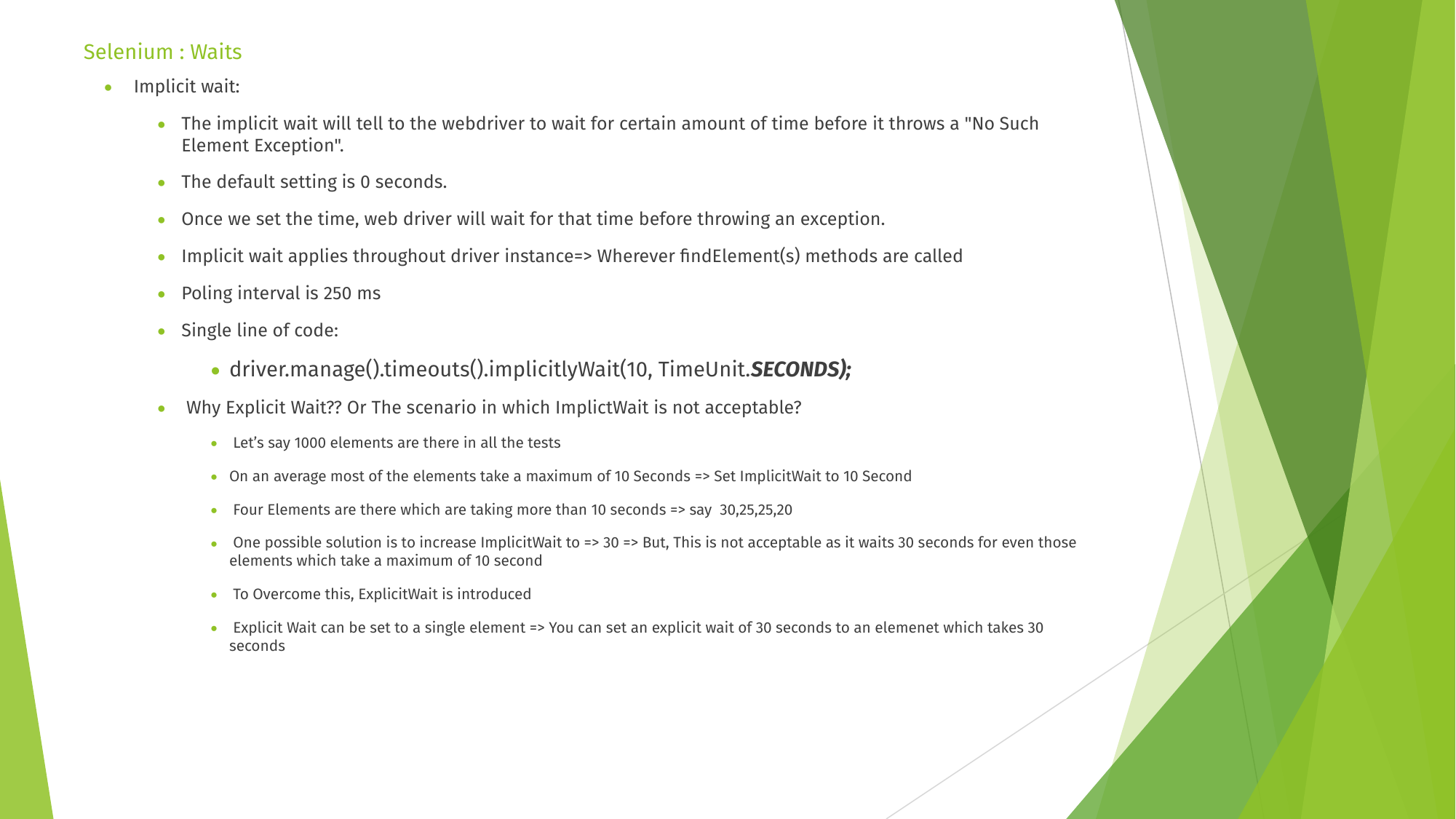

# Selenium : Waits
Implicit wait:
The implicit wait will tell to the webdriver to wait for certain amount of time before it throws a "No Such Element Exception".
The default setting is 0 seconds.
Once we set the time, web driver will wait for that time before throwing an exception.
Implicit wait applies throughout driver instance=> Wherever findElement(s) methods are called
Poling interval is 250 ms
Single line of code:
driver.manage().timeouts().implicitlyWait(10, TimeUnit.SECONDS);
 Why Explicit Wait?? Or The scenario in which ImplictWait is not acceptable?
 Let’s say 1000 elements are there in all the tests
On an average most of the elements take a maximum of 10 Seconds => Set ImplicitWait to 10 Second
 Four Elements are there which are taking more than 10 seconds => say  30,25,25,20
 One possible solution is to increase ImplicitWait to => 30 => But, This is not acceptable as it waits 30 seconds for even those elements which take a maximum of 10 second
 To Overcome this, ExplicitWait is introduced
 Explicit Wait can be set to a single element => You can set an explicit wait of 30 seconds to an elemenet which takes 30 seconds